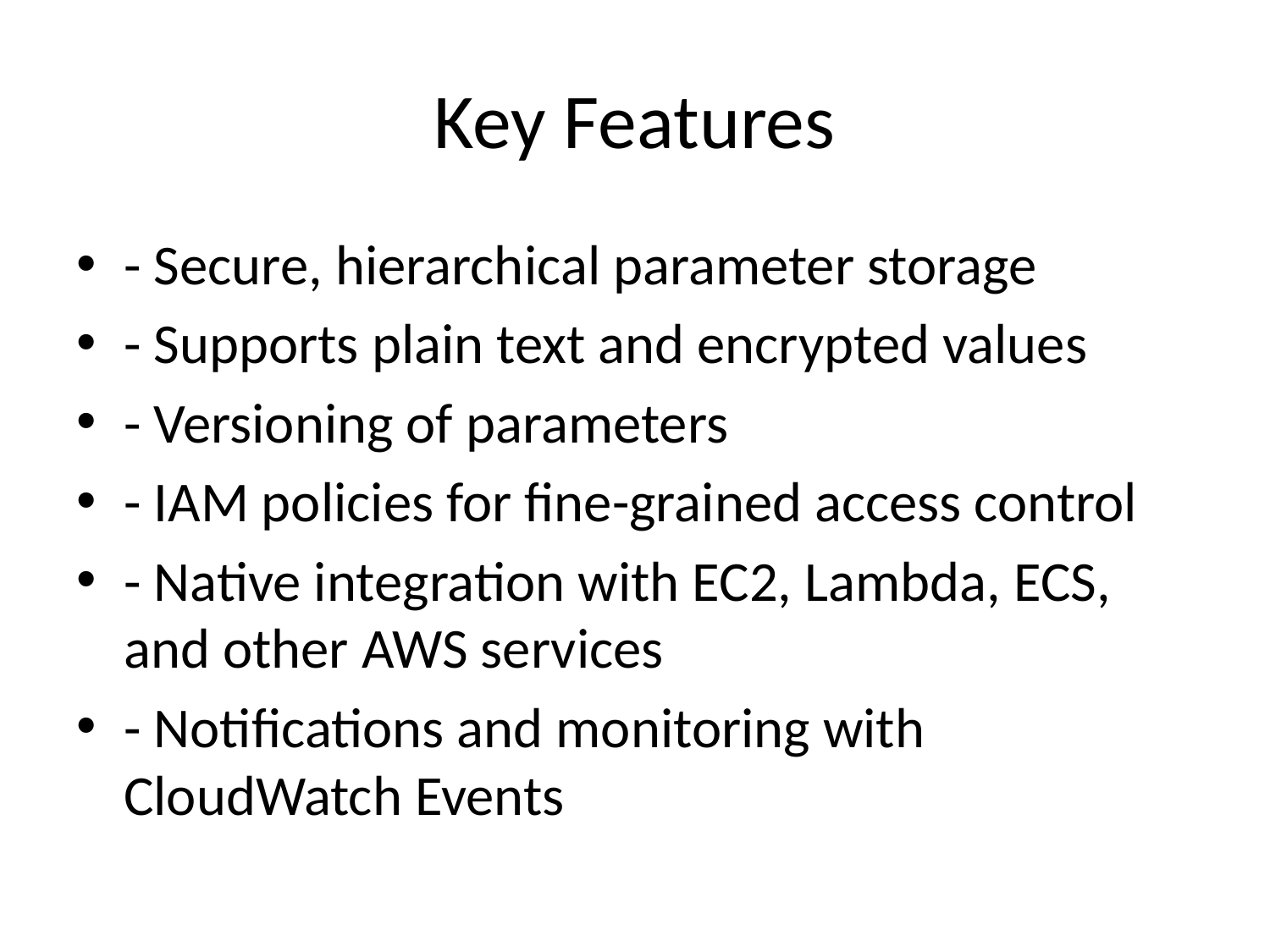

# Key Features
- Secure, hierarchical parameter storage
- Supports plain text and encrypted values
- Versioning of parameters
- IAM policies for fine-grained access control
- Native integration with EC2, Lambda, ECS, and other AWS services
- Notifications and monitoring with CloudWatch Events